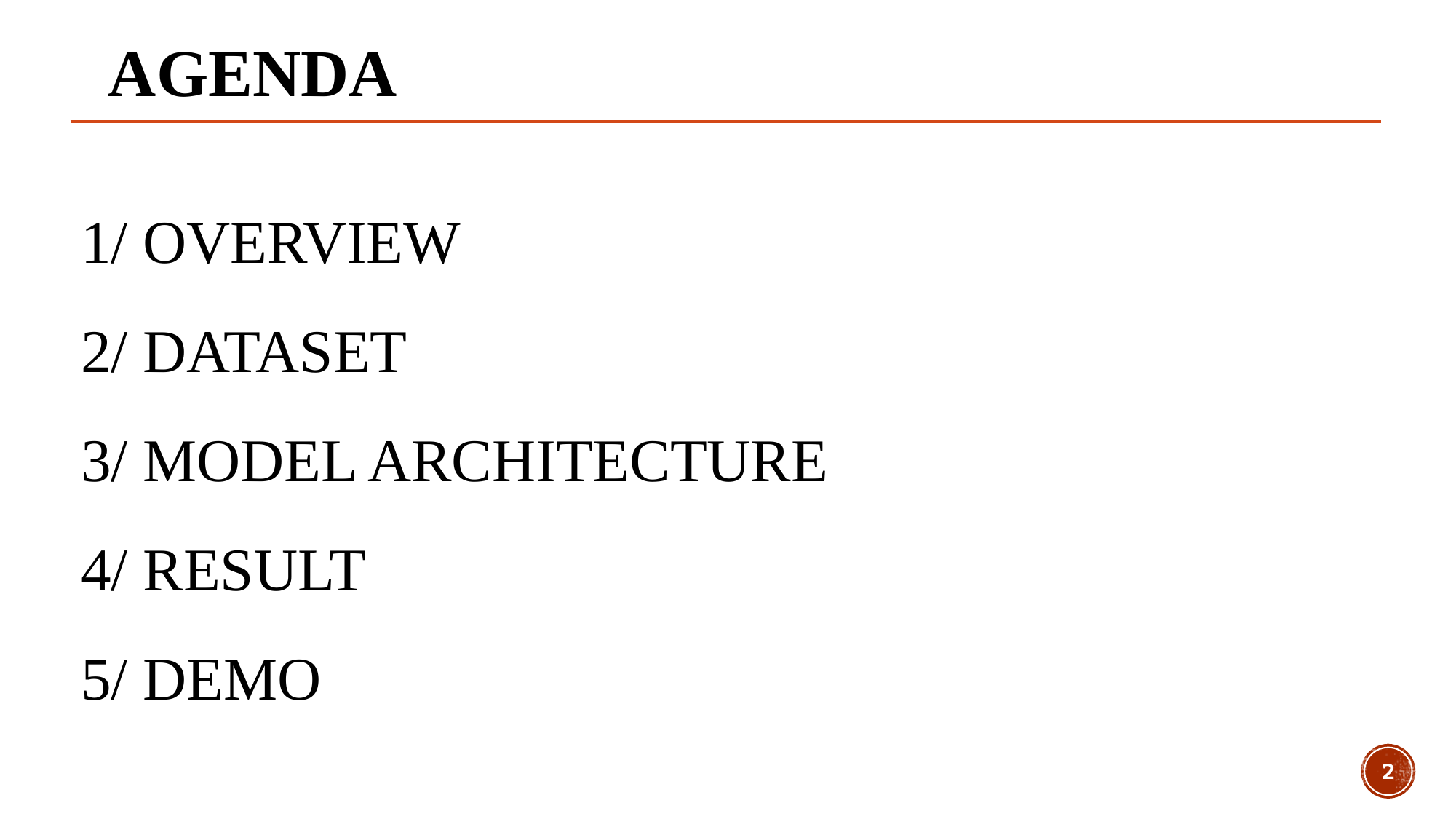

AGENDA
1/ OVERVIEW
2/ DATASET
3/ MODEL ARCHITECTURE
4/ RESULT
5/ DEMO
2